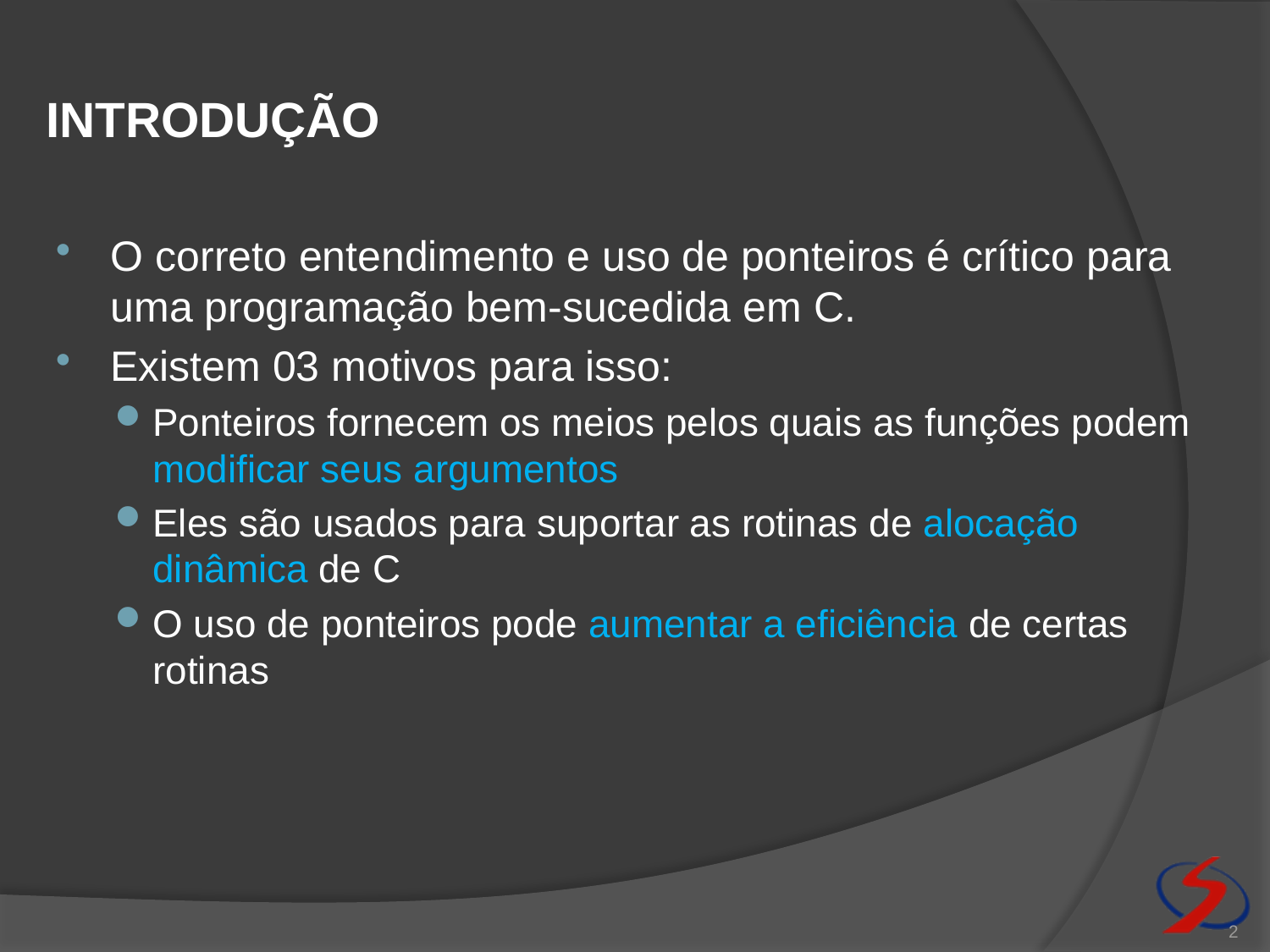

# introdução
O correto entendimento e uso de ponteiros é crítico para uma programação bem-sucedida em C.
Existem 03 motivos para isso:
Ponteiros fornecem os meios pelos quais as funções podem modificar seus argumentos
Eles são usados para suportar as rotinas de alocação dinâmica de C
O uso de ponteiros pode aumentar a eficiência de certas rotinas

2